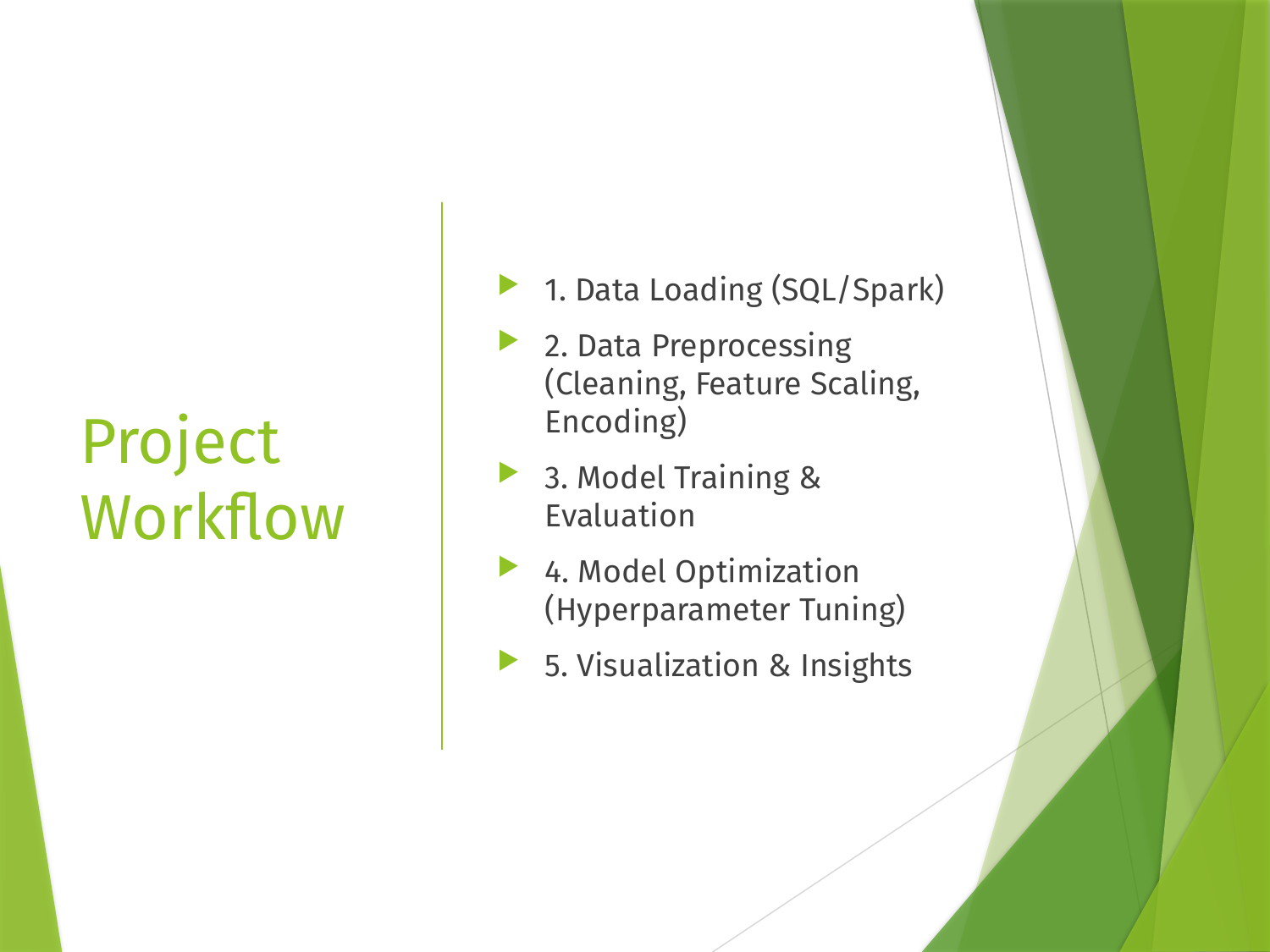

# Project Workflow
1. Data Loading (SQL/Spark)
2. Data Preprocessing (Cleaning, Feature Scaling, Encoding)
3. Model Training & Evaluation
4. Model Optimization (Hyperparameter Tuning)
5. Visualization & Insights